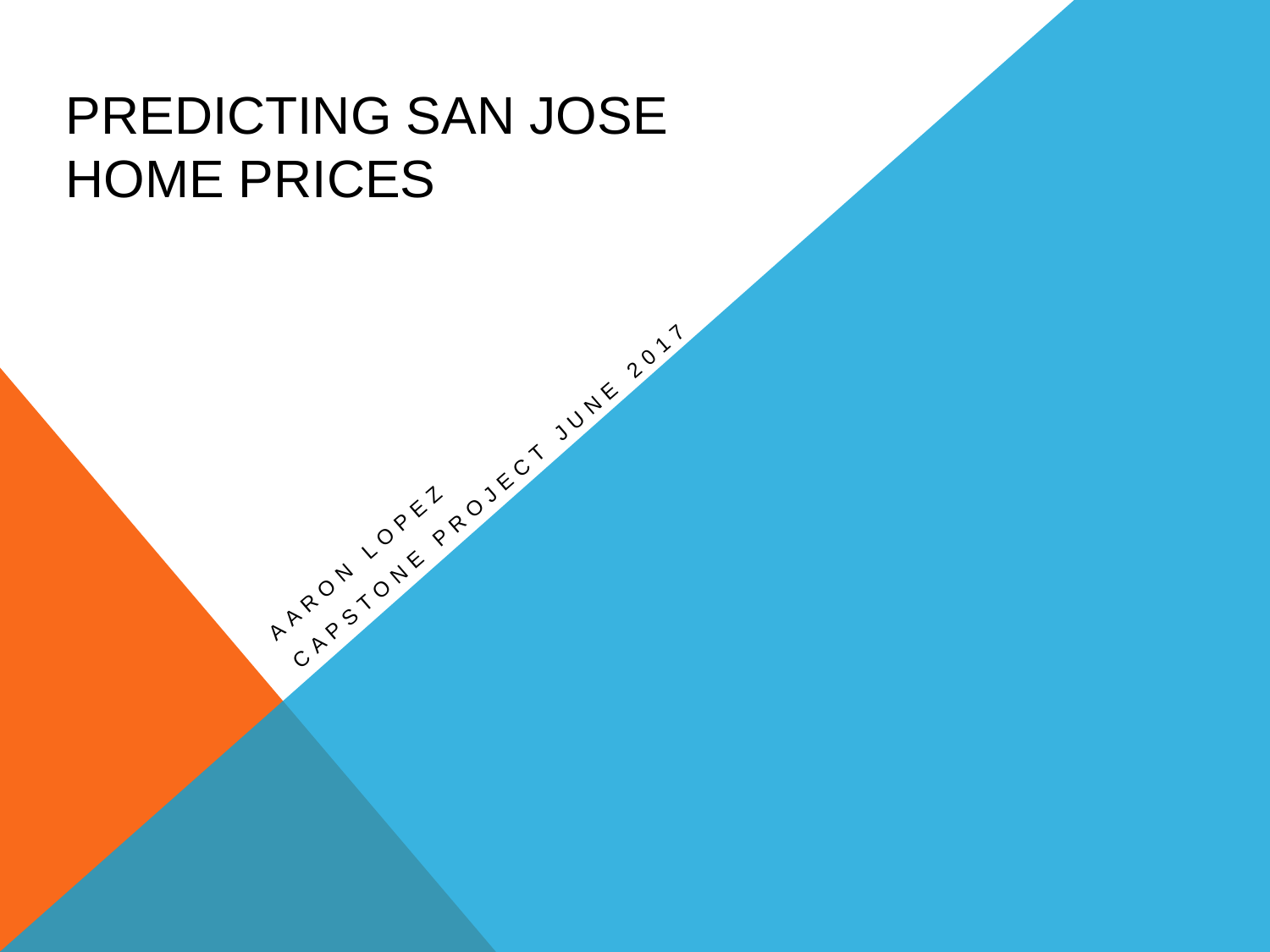

# Predicting SAN JOSE HOME PRICES
AARON LOPEZ
CAPSTONE PROJECT JUNE 2017